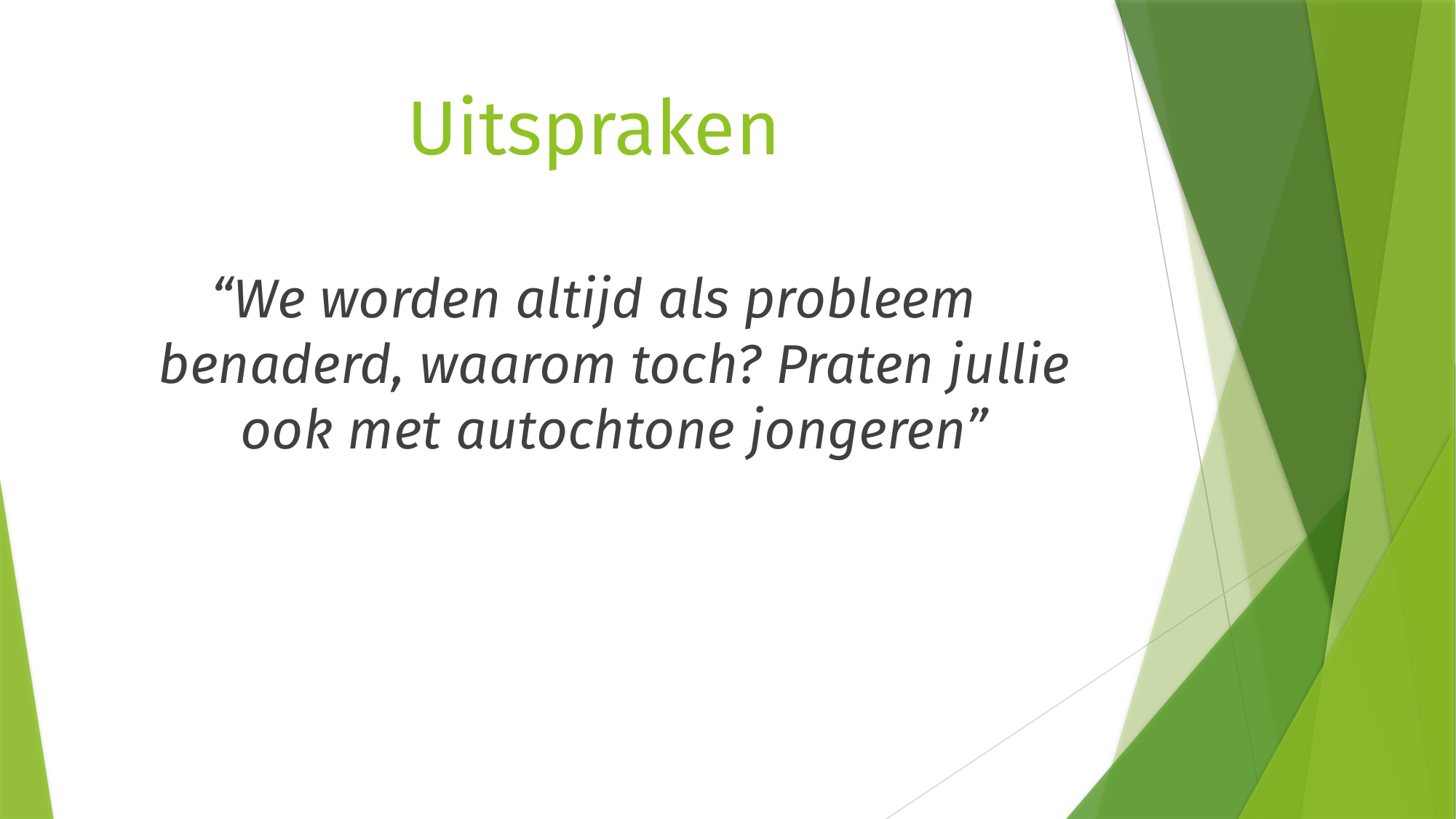

# Uitspraken
“We worden altijd als probleem benaderd, waarom toch? Praten jullie ook met autochtone jongeren”